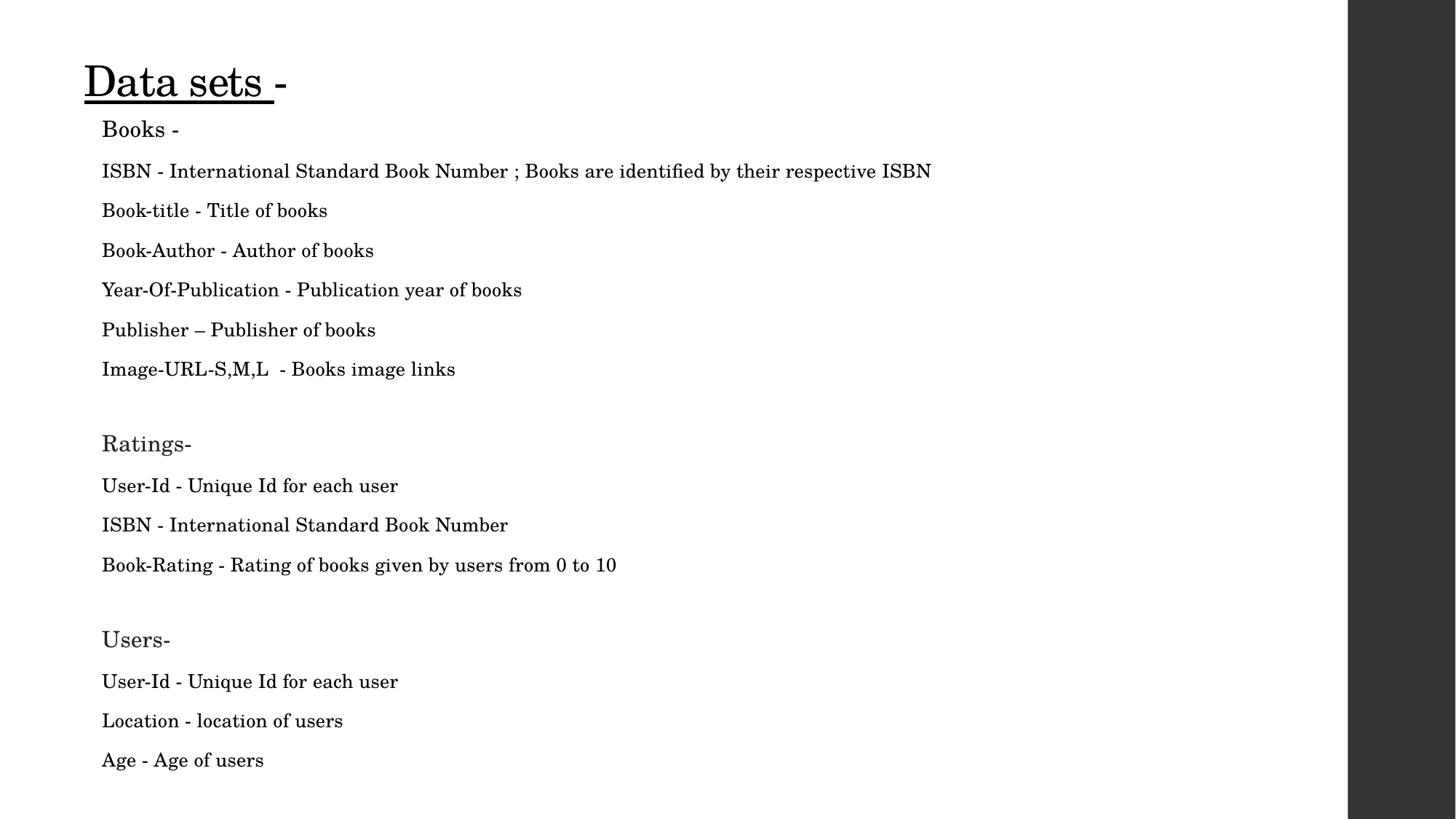

# Data sets -
Books -
ISBN - International Standard Book Number ; Books are identified by their respective ISBN
Book-title - Title of books
Book-Author - Author of books
Year-Of-Publication - Publication year of books
Publisher – Publisher of books
Image-URL-S,M,L  - Books image links

Ratings-
User-Id - Unique Id for each user
ISBN - International Standard Book Number
Book-Rating - Rating of books given by users from 0 to 10

Users-
User-Id - Unique Id for each user
Location - location of users
Age - Age of users